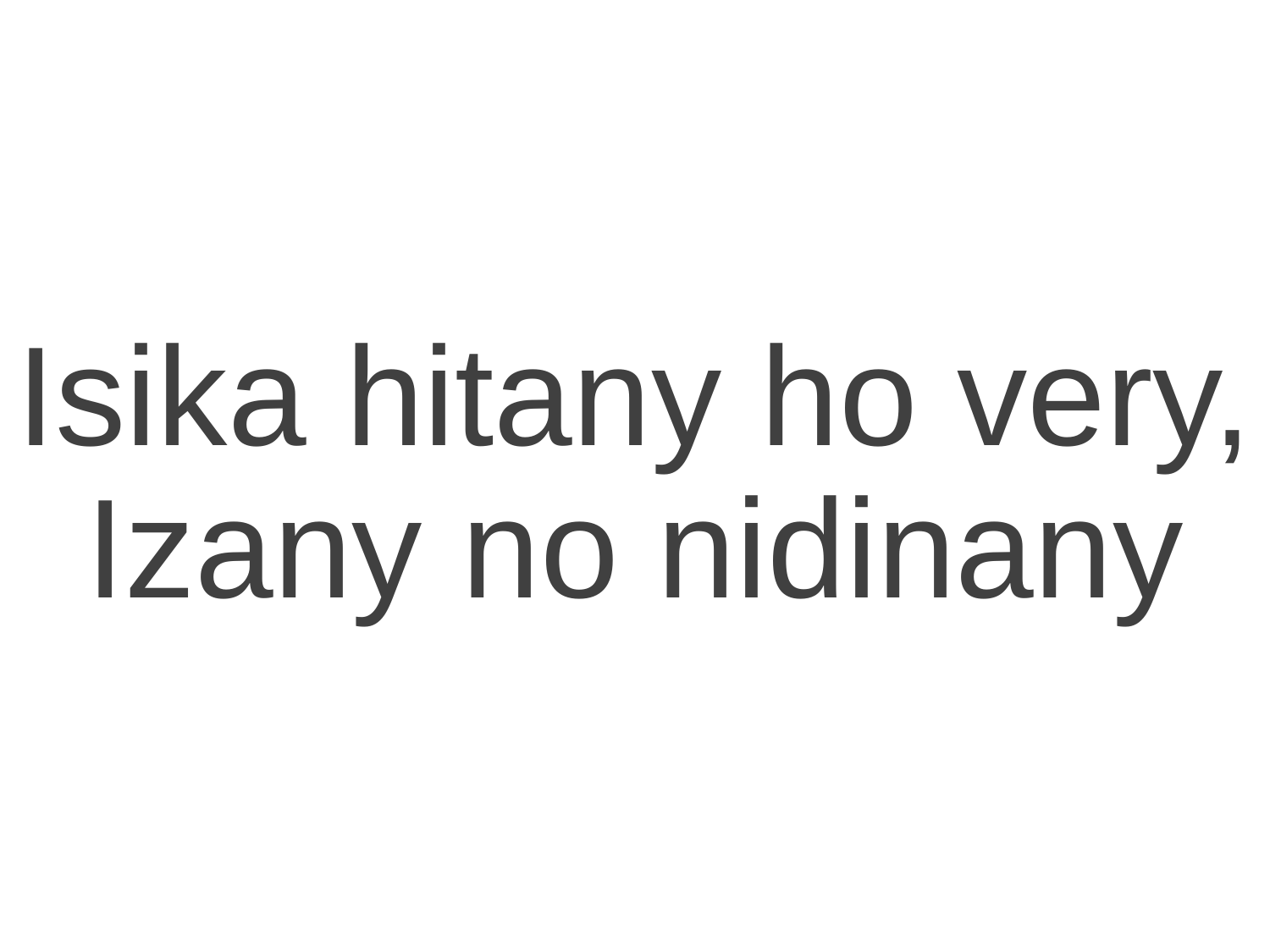

Isika hitany ho very,
Izany no nidinany